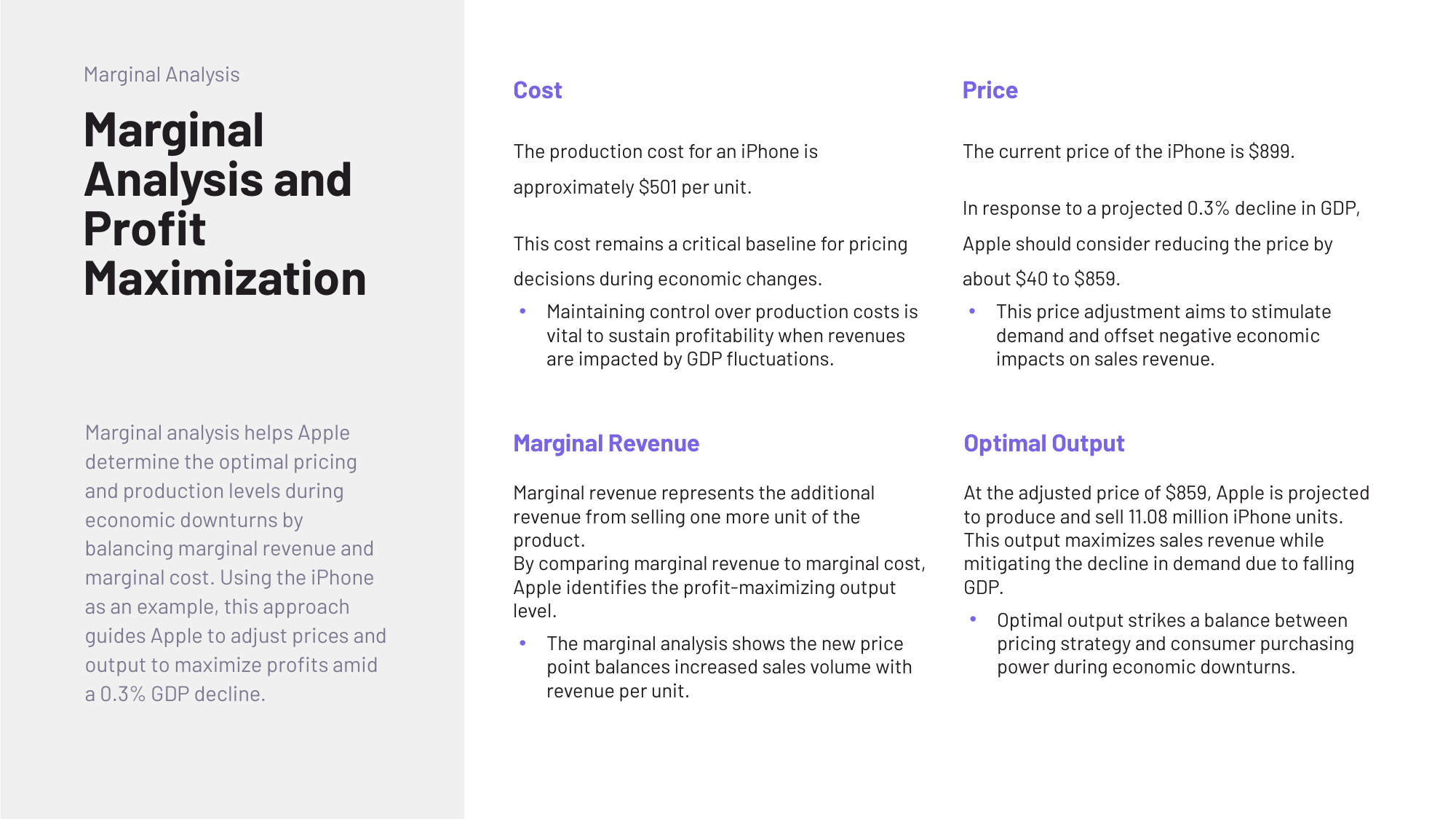

Marginal Analysis
Cost
Price
# Marginal Analysis and Profit Maximization
The production cost for an iPhone is approximately $501 per unit.
This cost remains a critical baseline for pricing decisions during economic changes.
Maintaining control over production costs is vital to sustain profitability when revenues are impacted by GDP fluctuations.
The current price of the iPhone is $899.
In response to a projected 0.3% decline in GDP, Apple should consider reducing the price by about $40 to $859.
This price adjustment aims to stimulate demand and offset negative economic impacts on sales revenue.
Marginal analysis helps Apple determine the optimal pricing and production levels during economic downturns by balancing marginal revenue and marginal cost. Using the iPhone as an example, this approach guides Apple to adjust prices and output to maximize profits amid a 0.3% GDP decline.
Marginal Revenue
Optimal Output
Marginal revenue represents the additional revenue from selling one more unit of the product.
By comparing marginal revenue to marginal cost, Apple identifies the profit-maximizing output level.
The marginal analysis shows the new price point balances increased sales volume with revenue per unit.
At the adjusted price of $859, Apple is projected to produce and sell 11.08 million iPhone units.
This output maximizes sales revenue while mitigating the decline in demand due to falling GDP.
Optimal output strikes a balance between pricing strategy and consumer purchasing power during economic downturns.